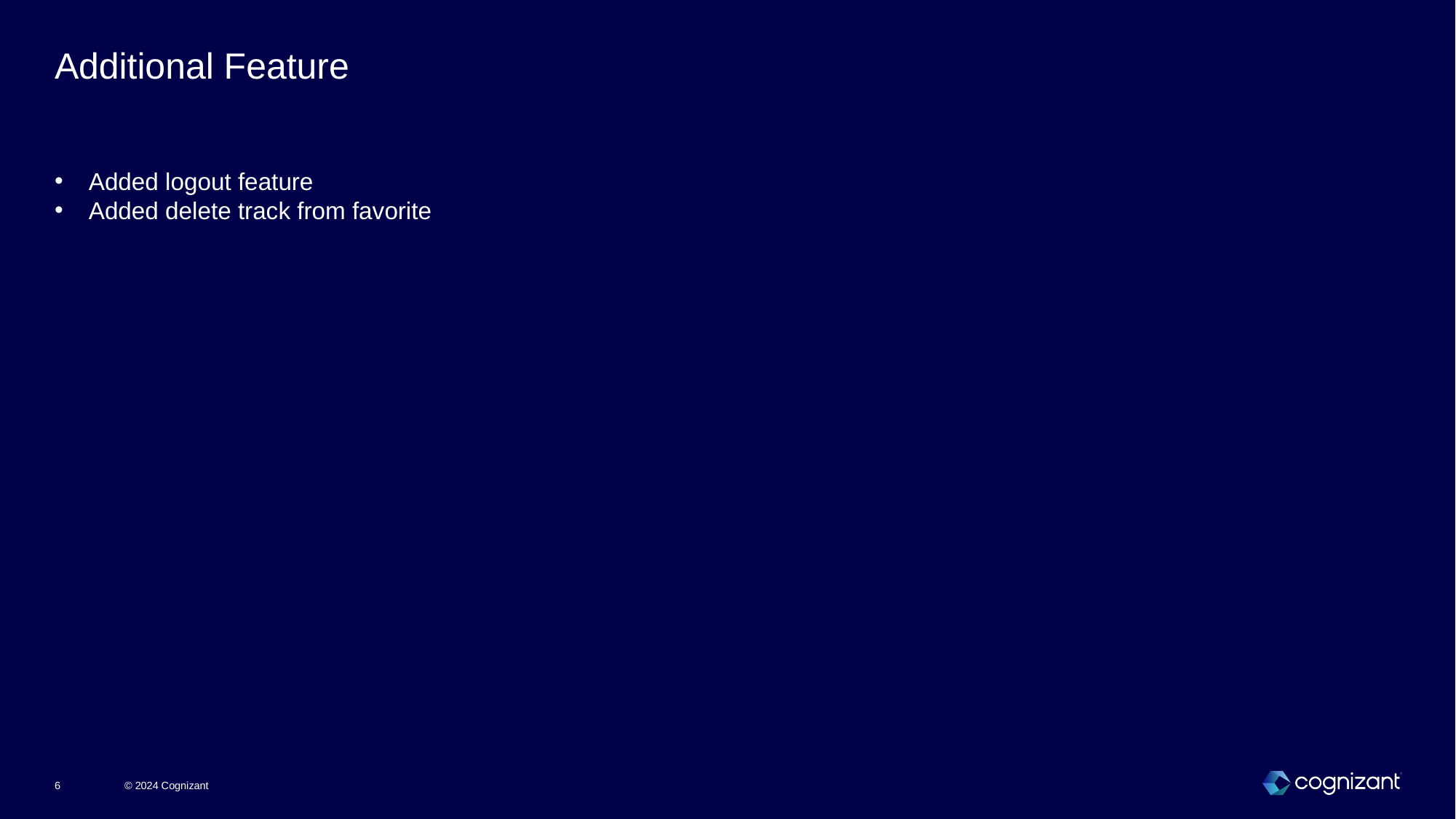

Additional Feature
Added logout feature
Added delete track from favorite
© 2024 Cognizant
6